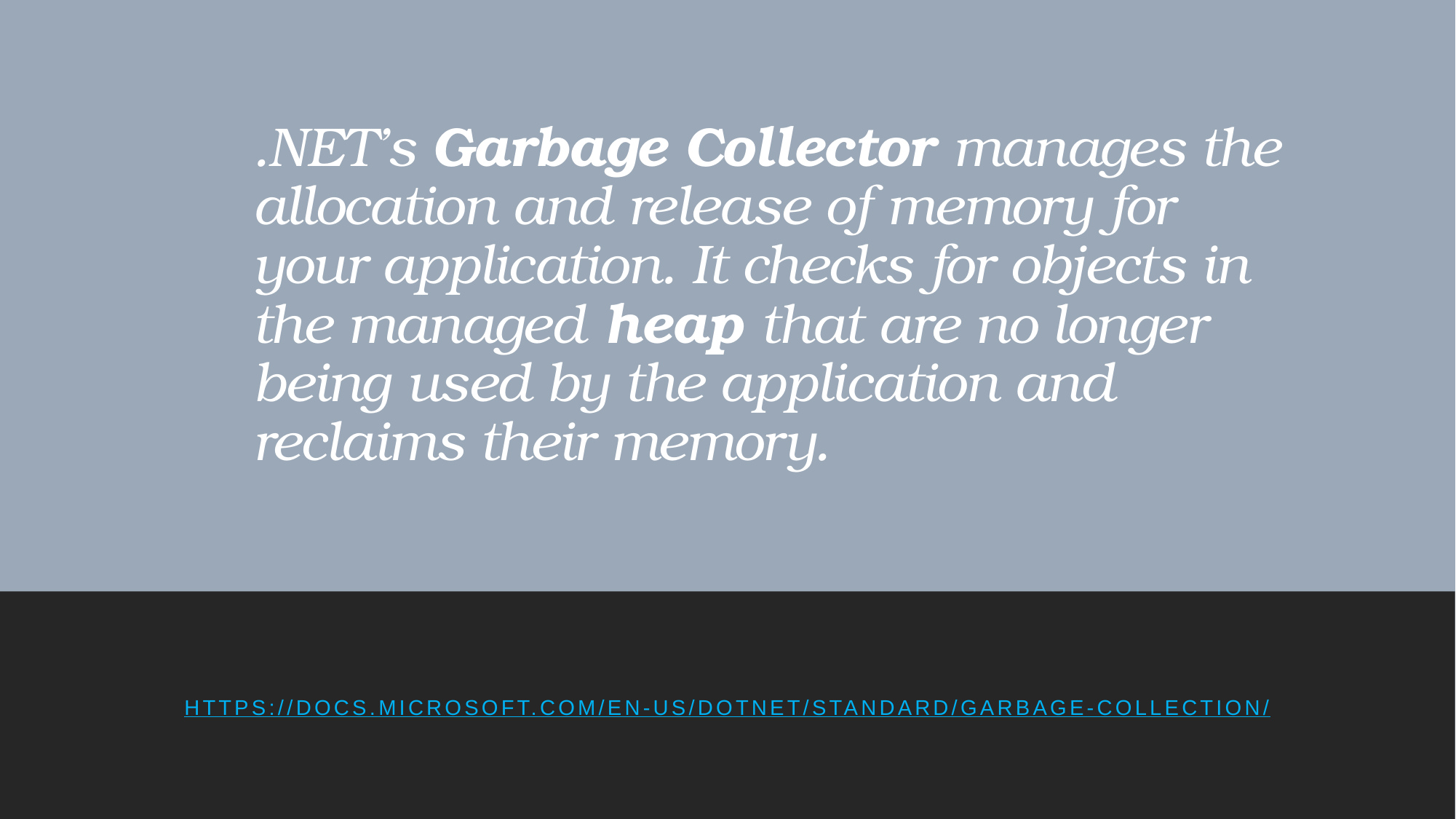

# .NET’s Garbage Collector manages the allocation and release of memory for your application. It checks for objects in the managed heap that are no longer being used by the application and reclaims their memory.
https://docs.microsoft.com/en-us/dotnet/standard/garbage-collection/